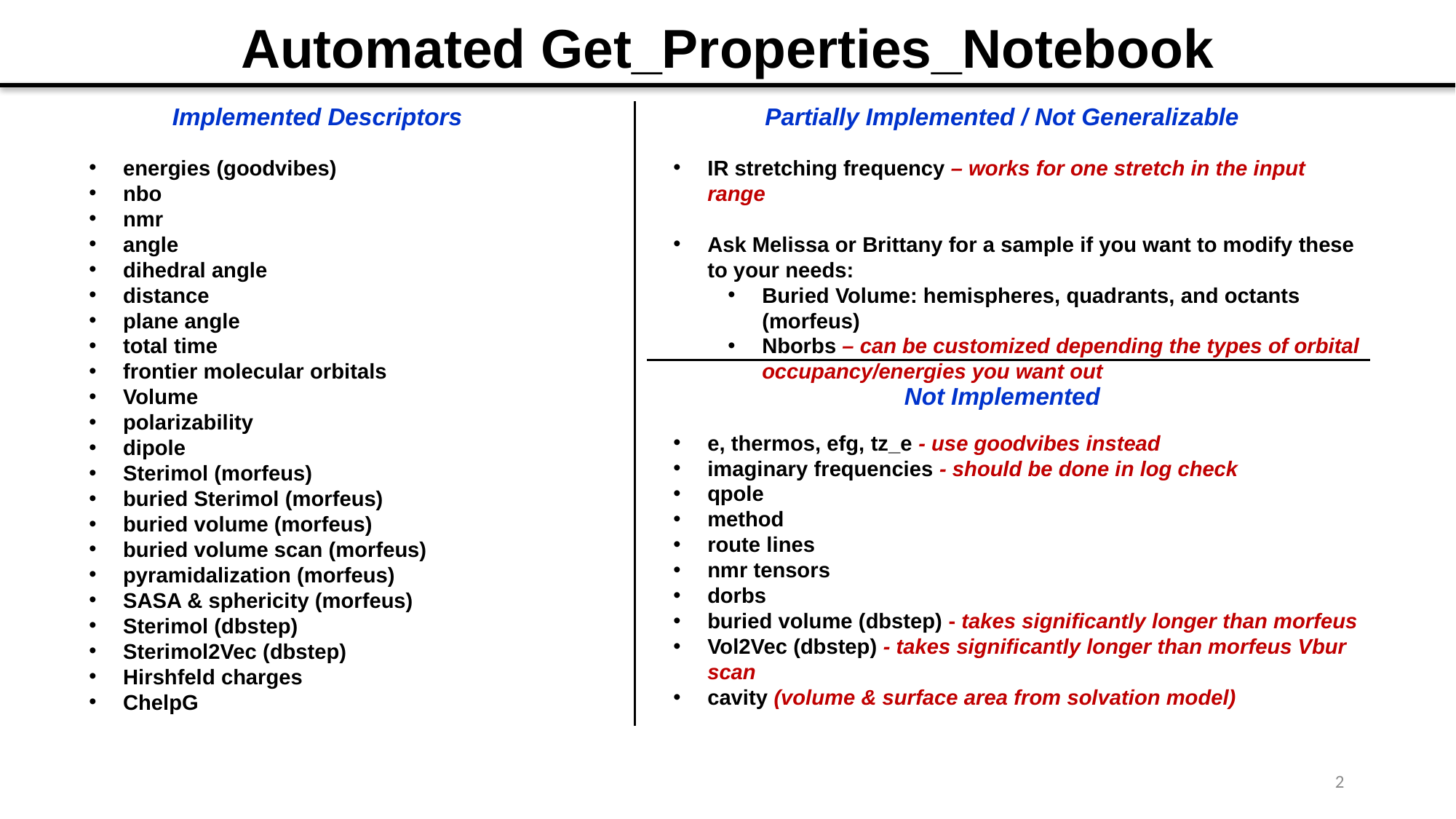

# Automated Get_Properties_Notebook
Implemented Descriptors
Partially Implemented / Not Generalizable
energies (goodvibes)
nbo
nmr
angle
dihedral angle
distance
plane angle
total time
frontier molecular orbitals
Volume
polarizability
dipole
Sterimol (morfeus)
buried Sterimol (morfeus)
buried volume (morfeus)
buried volume scan (morfeus)
pyramidalization (morfeus)
SASA & sphericity (morfeus)
Sterimol (dbstep)
Sterimol2Vec (dbstep)
Hirshfeld charges
ChelpG
IR stretching frequency – works for one stretch in the input range

Ask Melissa or Brittany for a sample if you want to modify these to your needs:
Buried Volume: hemispheres, quadrants, and octants (morfeus)
Nborbs – can be customized depending the types of orbital occupancy/energies you want out
Not Implemented
e, thermos, efg, tz_e - use goodvibes instead
imaginary frequencies - should be done in log check
qpole
method
route lines
nmr tensors
dorbs
buried volume (dbstep) - takes significantly longer than morfeus
Vol2Vec (dbstep) - takes significantly longer than morfeus Vbur scan
cavity (volume & surface area from solvation model)
2